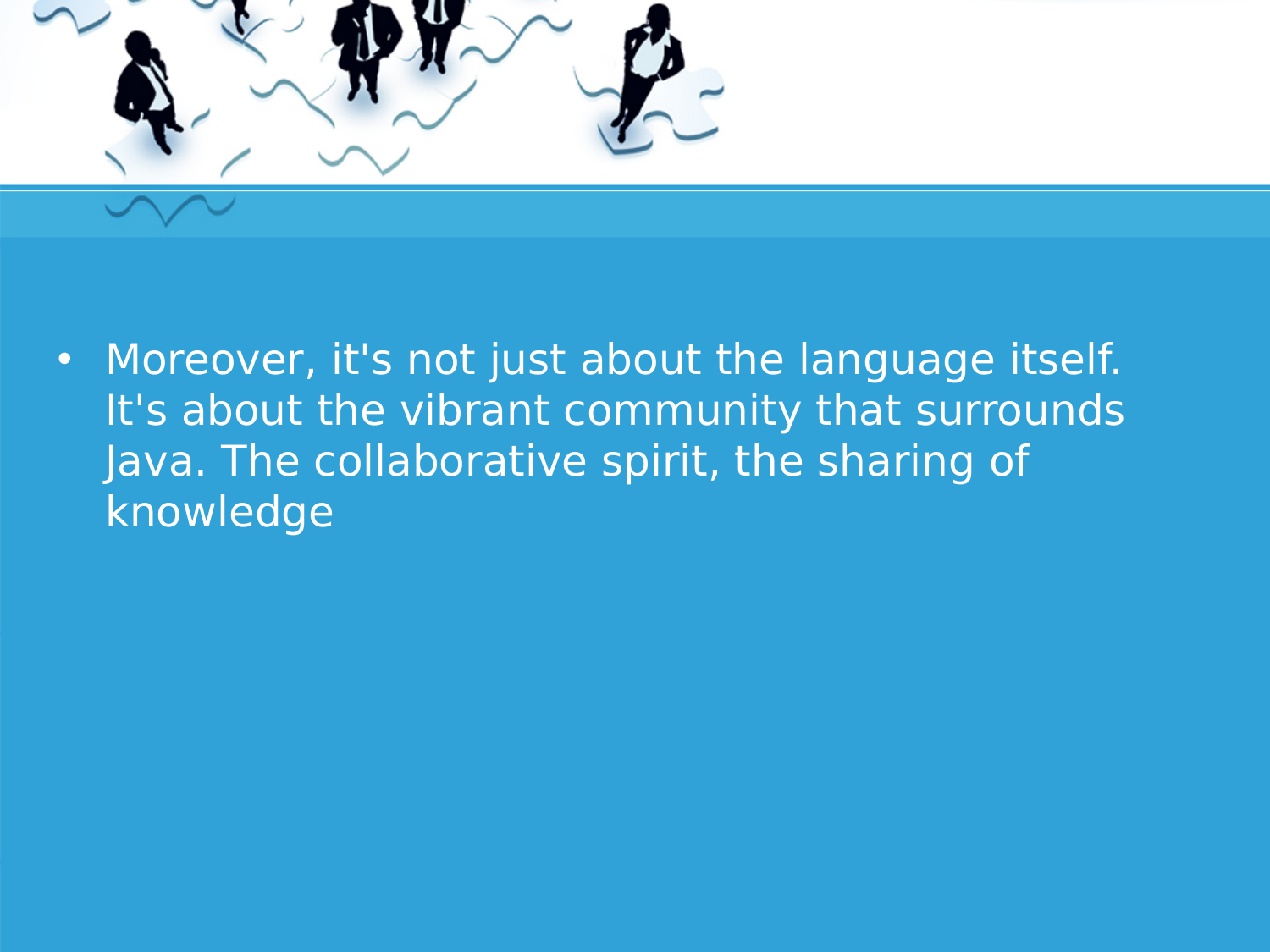

Moreover, it's not just about the language itself. It's about the vibrant community that surrounds Java. The collaborative spirit, the sharing of knowledge